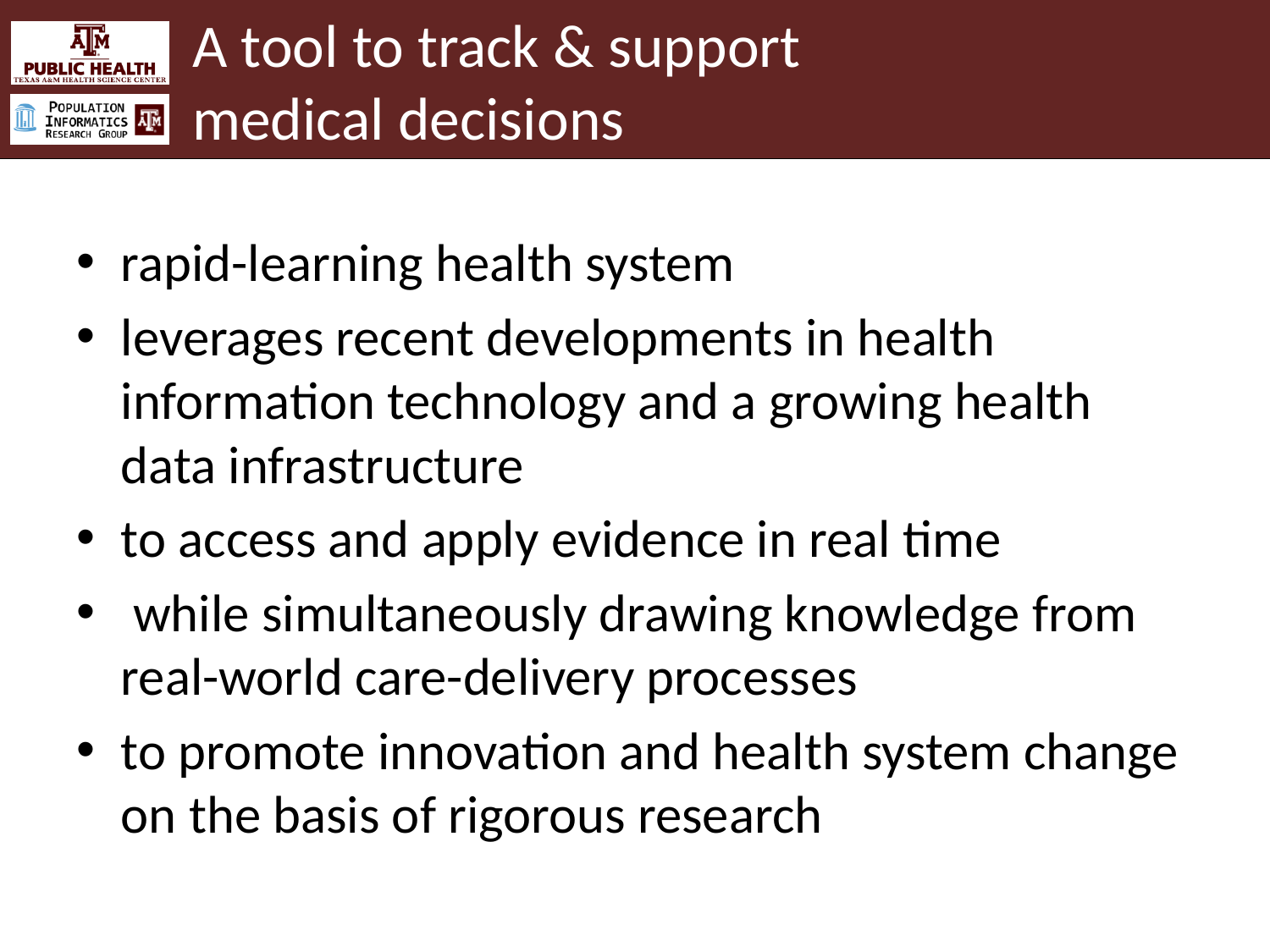

# A tool to track & support medical decisions
rapid-learning health system
leverages recent developments in health information technology and a growing health data infrastructure
to access and apply evidence in real time
 while simultaneously drawing knowledge from real-world care-delivery processes
to promote innovation and health system change on the basis of rigorous research